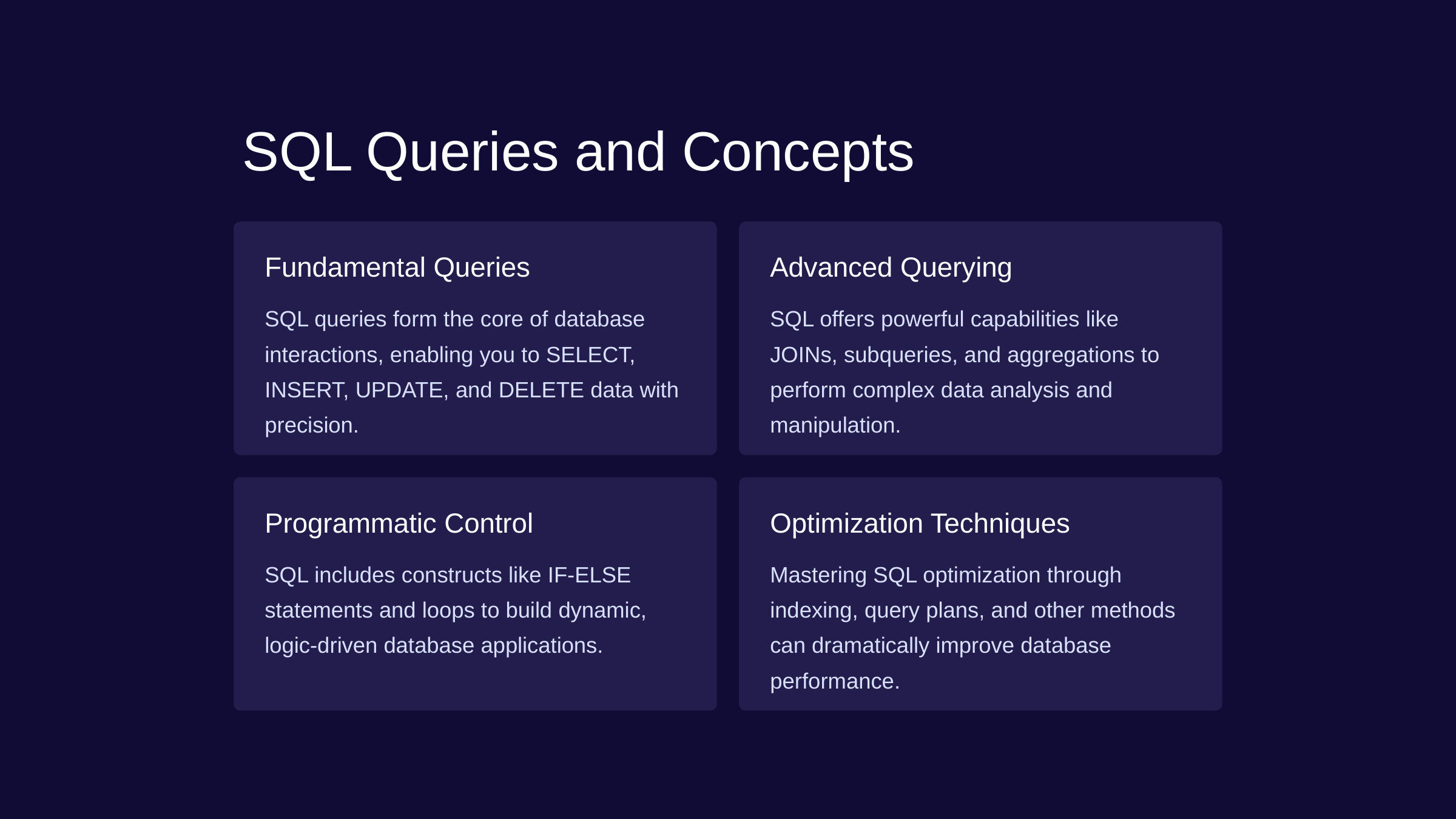

SQL Queries and Concepts

Fundamental Queries
Advanced Querying
SQL queries form the core of database interactions, enabling you to SELECT, INSERT, UPDATE, and DELETE data with precision.
SQL offers powerful capabilities like JOINs, subqueries, and aggregations to perform complex data analysis and manipulation.

Programmatic Control
Optimization Techniques
SQL includes constructs like IF-ELSE statements and loops to build dynamic, logic-driven database applications.
Mastering SQL optimization through indexing, query plans, and other methods can dramatically improve database performance.